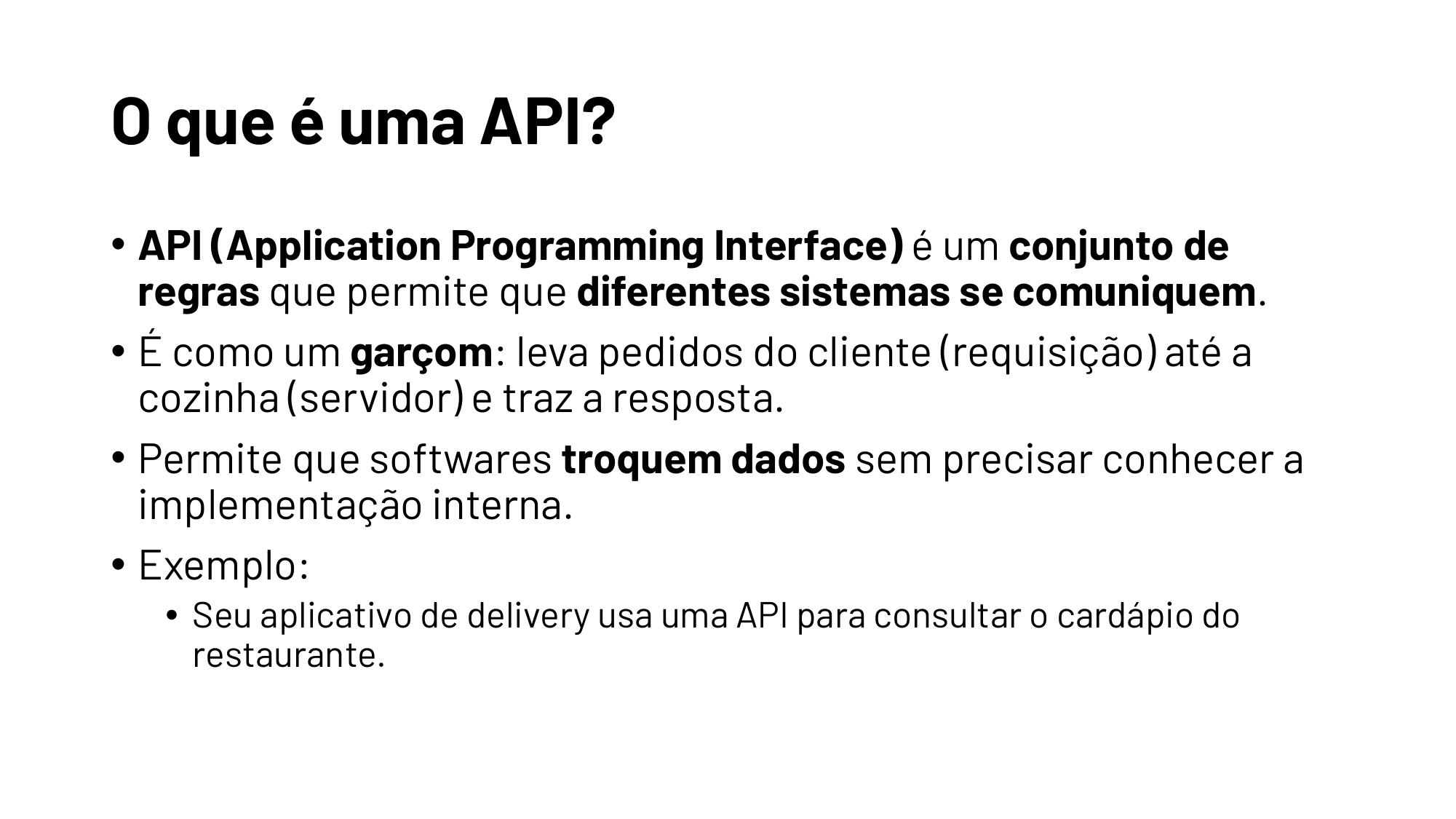

# O que é uma API?
API (Application Programming Interface) é um conjunto de regras que permite que diferentes sistemas se comuniquem.
É como um garçom: leva pedidos do cliente (requisição) até a cozinha (servidor) e traz a resposta.
Permite que softwares troquem dados sem precisar conhecer a implementação interna.
Exemplo:
Seu aplicativo de delivery usa uma API para consultar o cardápio do restaurante.